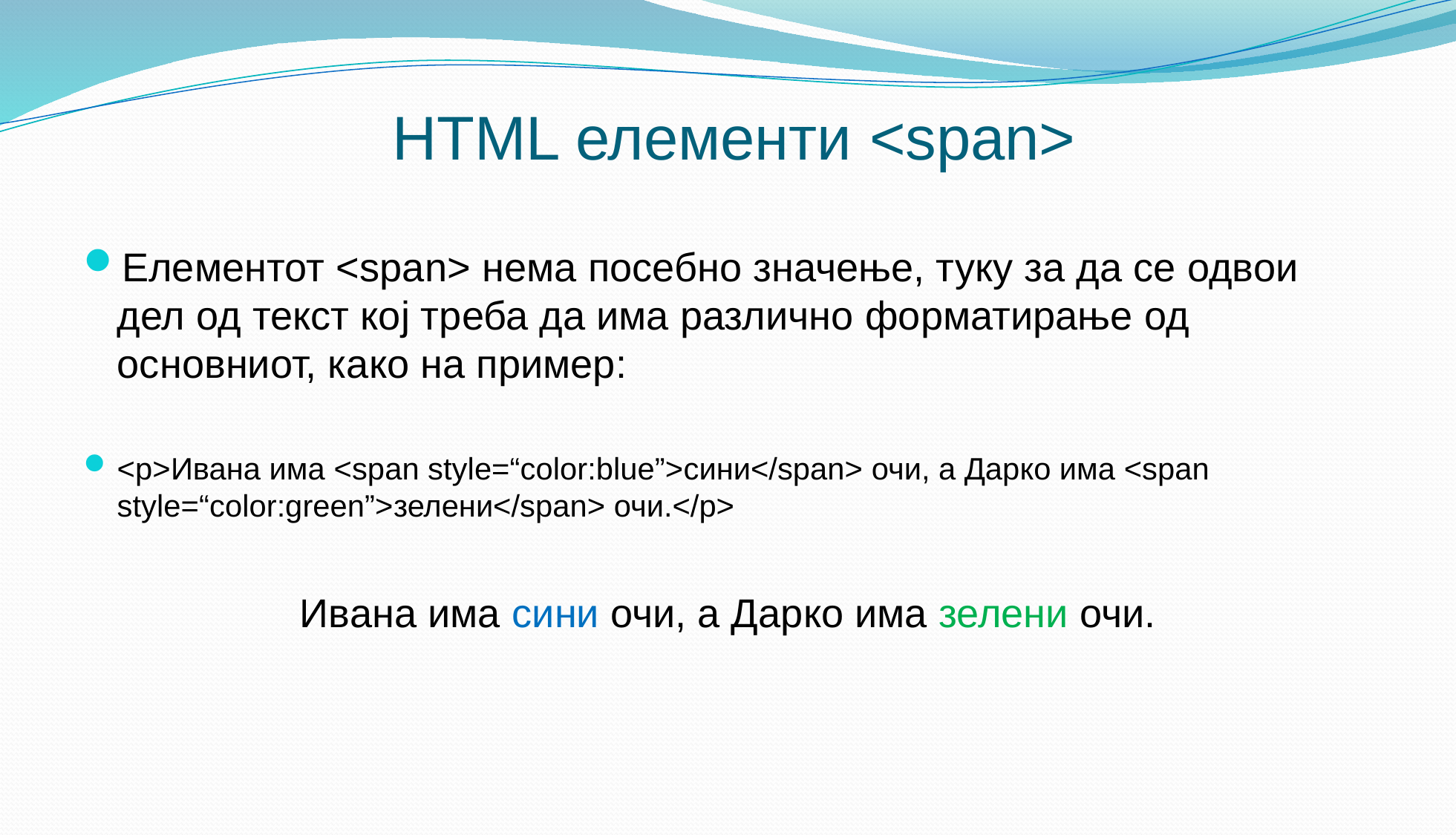

# HTML елементи <span>
Елементот <span> нема посебно значење, туку за да се одвои дел од текст кој треба да има различно форматирање од основниот, како на пример:

<p>Ивана има <span style=“color:blue”>сини</span> очи, а Дарко има <span style=“color:green”>зелени</span> очи.</p>

Ивана има сини очи, а Дарко има зелени очи.